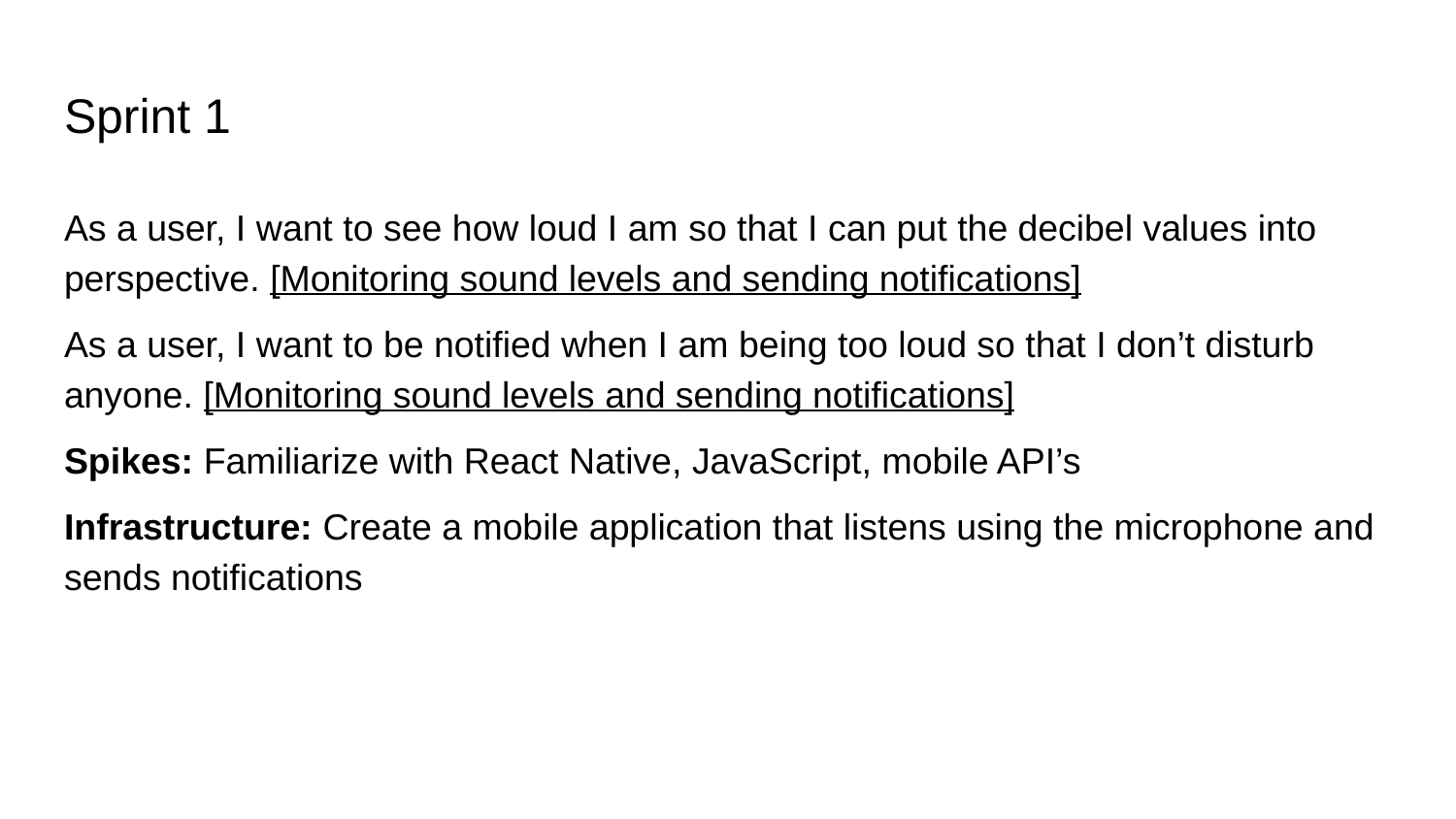

# Sprint 1
As a user, I want to see how loud I am so that I can put the decibel values into perspective. [Monitoring sound levels and sending notifications]
As a user, I want to be notified when I am being too loud so that I don’t disturb anyone. [Monitoring sound levels and sending notifications]
Spikes: Familiarize with React Native, JavaScript, mobile API’s
Infrastructure: Create a mobile application that listens using the microphone and sends notifications